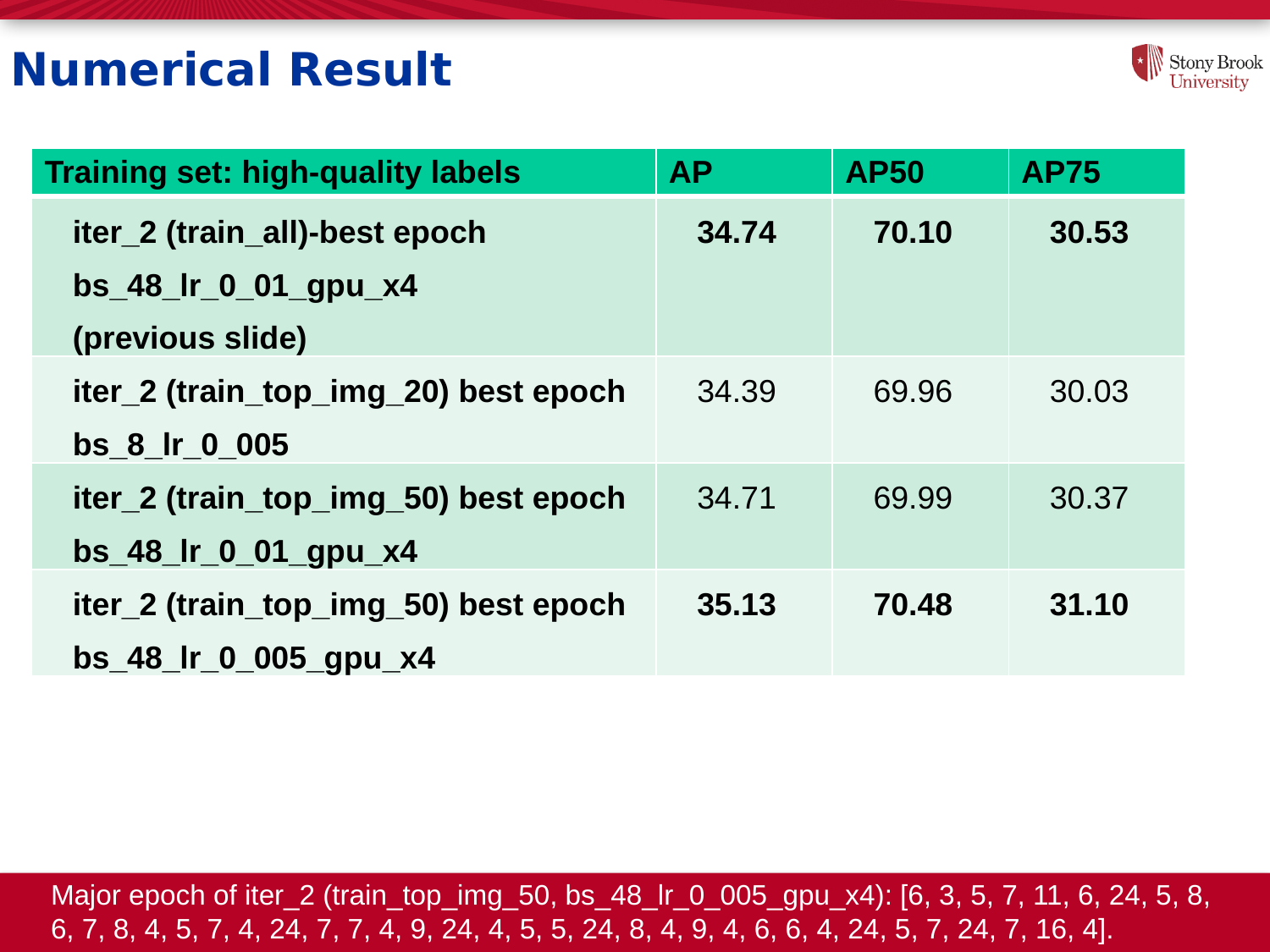

# Numerical Result
| Training set: high-quality labels | AP | AP50 | AP75 |
| --- | --- | --- | --- |
| iter\_2 (train\_all)-best epoch bs\_48\_lr\_0\_01\_gpu\_x4 (previous slide) | 34.74 | 70.10 | 30.53 |
| iter\_2 (train\_top\_img\_20) best epoch bs\_8\_lr\_0\_005 | 34.39 | 69.96 | 30.03 |
| iter\_2 (train\_top\_img\_50) best epoch bs\_48\_lr\_0\_01\_gpu\_x4 | 34.71 | 69.99 | 30.37 |
| iter\_2 (train\_top\_img\_50) best epoch bs\_48\_lr\_0\_005\_gpu\_x4 | 35.13 | 70.48 | 31.10 |
Major epoch of iter_2 (train_top_img_50, bs_48_lr_0_005_gpu_x4): [6, 3, 5, 7, 11, 6, 24, 5, 8, 6, 7, 8, 4, 5, 7, 4, 24, 7, 7, 4, 9, 24, 4, 5, 5, 24, 8, 4, 9, 4, 6, 6, 4, 24, 5, 7, 24, 7, 16, 4].